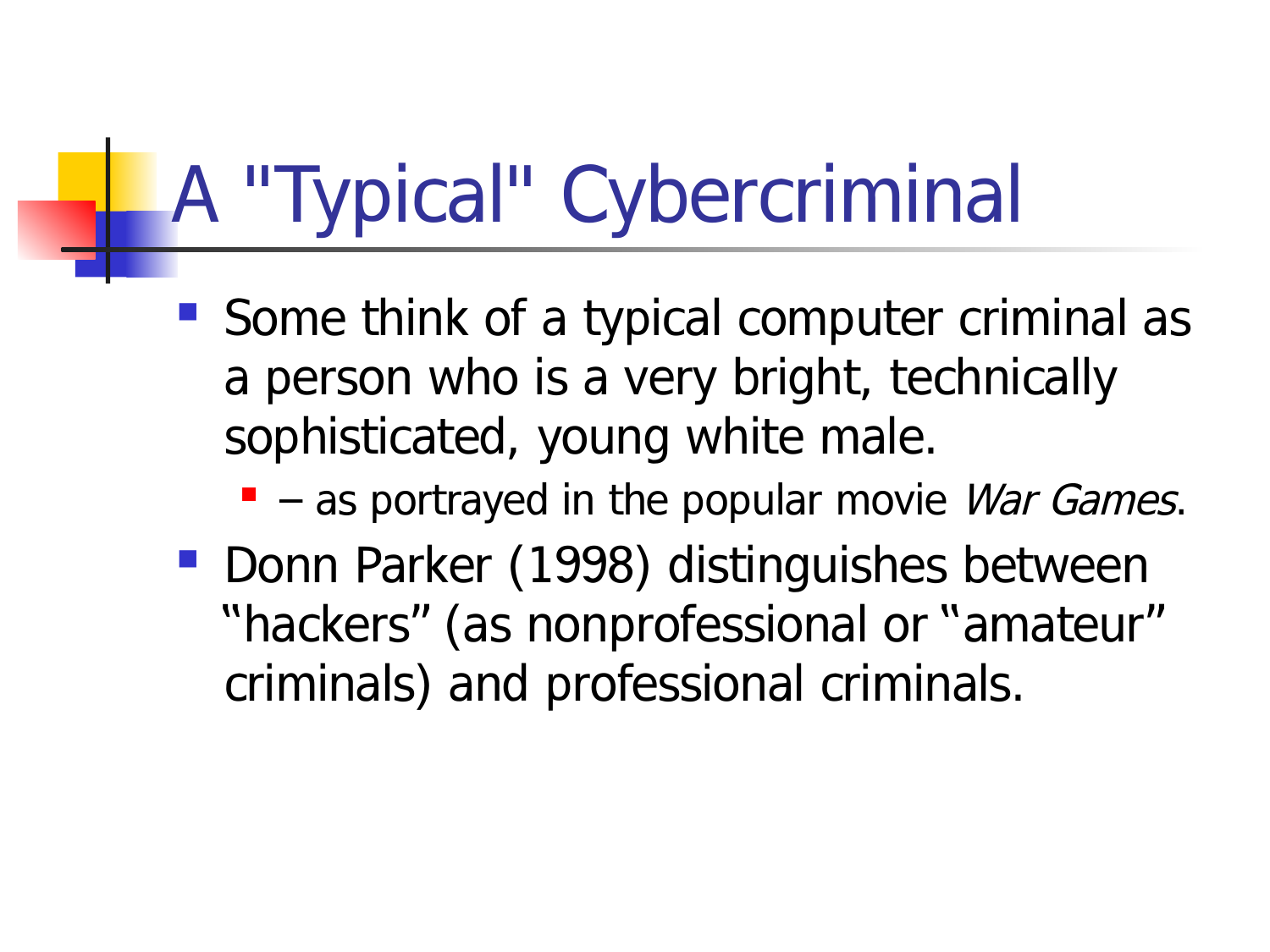

# A "Typical" Cybercriminal
Some think of a typical computer criminal as a person who is a very bright, technically sophisticated, young white male.
– as portrayed in the popular movie War Games.
Donn Parker (1998) distinguishes between “hackers” (as nonprofessional or “amateur” criminals) and professional criminals.